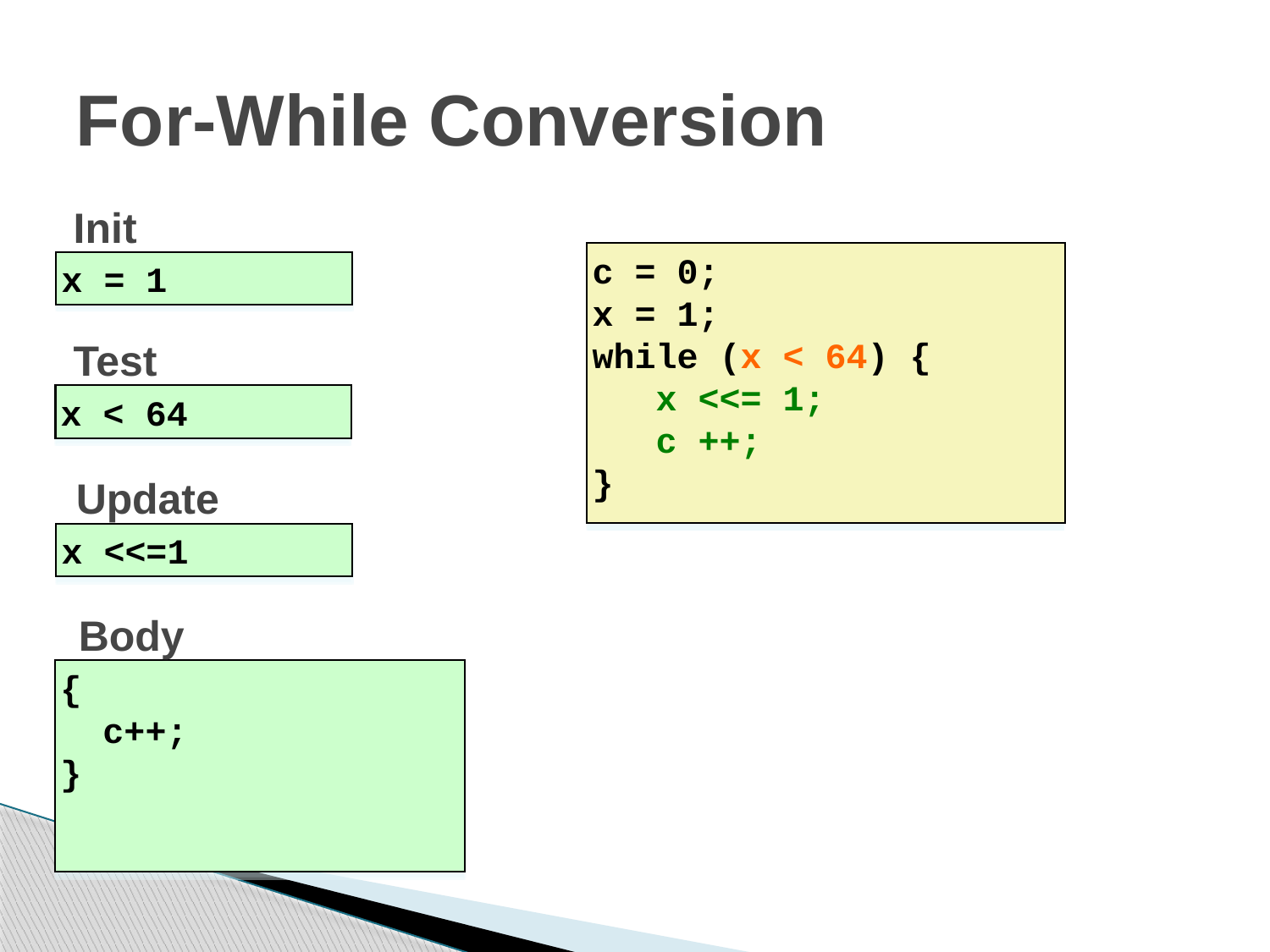

Carnegie Mellon
# For-While Conversion
Init

c = 0;
x = 1;
while (x < 64) {
   x <<= 1;
   c ++;
}
x = 1
Test

x < 64
Update
x <<=1
Body

{
  c++;
}